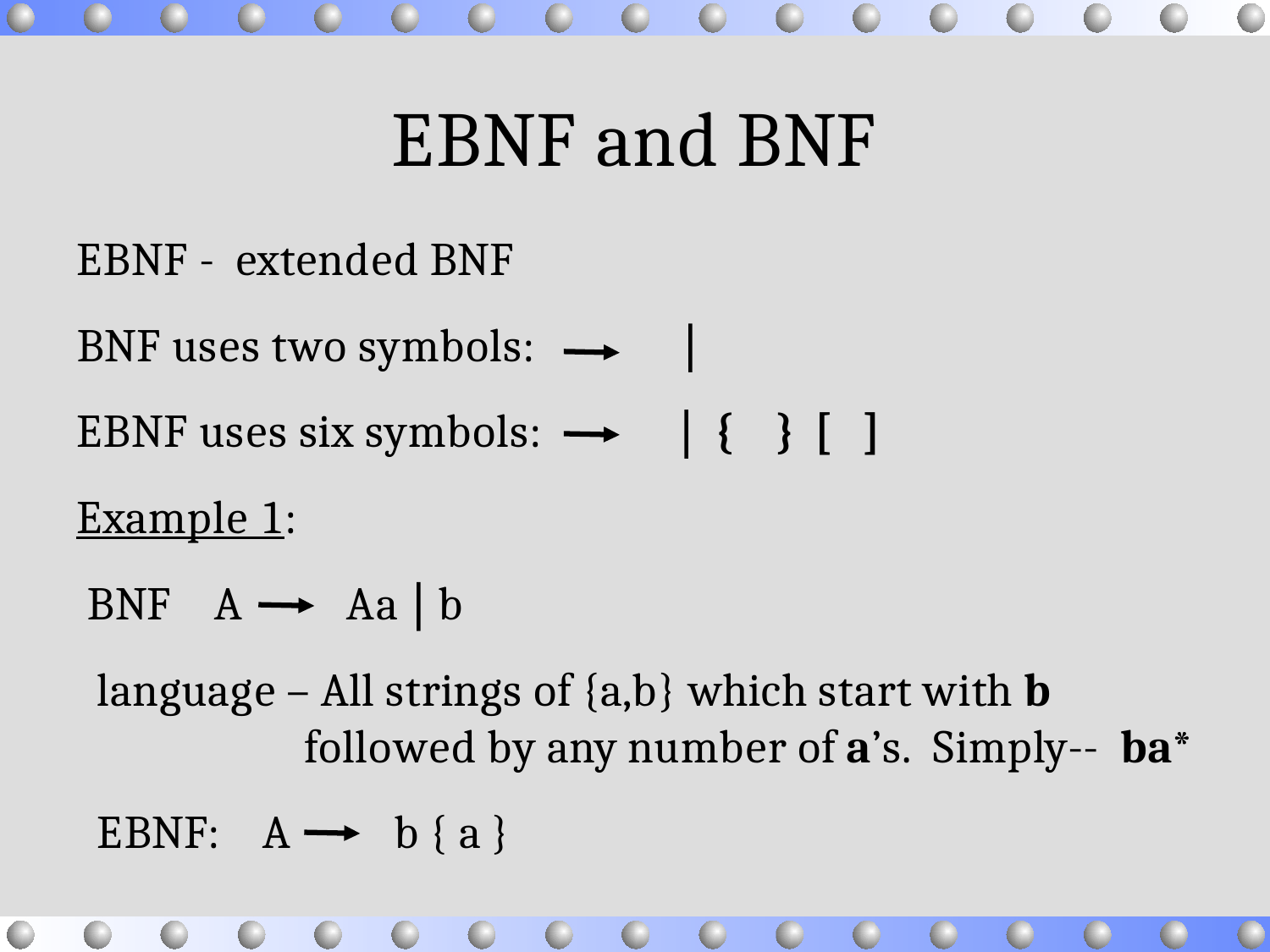

# EBNF and BNF
EBNF -  extended BNF
BNF uses two symbols:              |
EBNF uses six symbols:             |  {    }  [   ]
Example 1:
 BNF    A          Aa | b
  language – All strings of {a,b} which start with b followed by any number of a’s.  Simply--  ba*
  EBNF:    A          b { a }